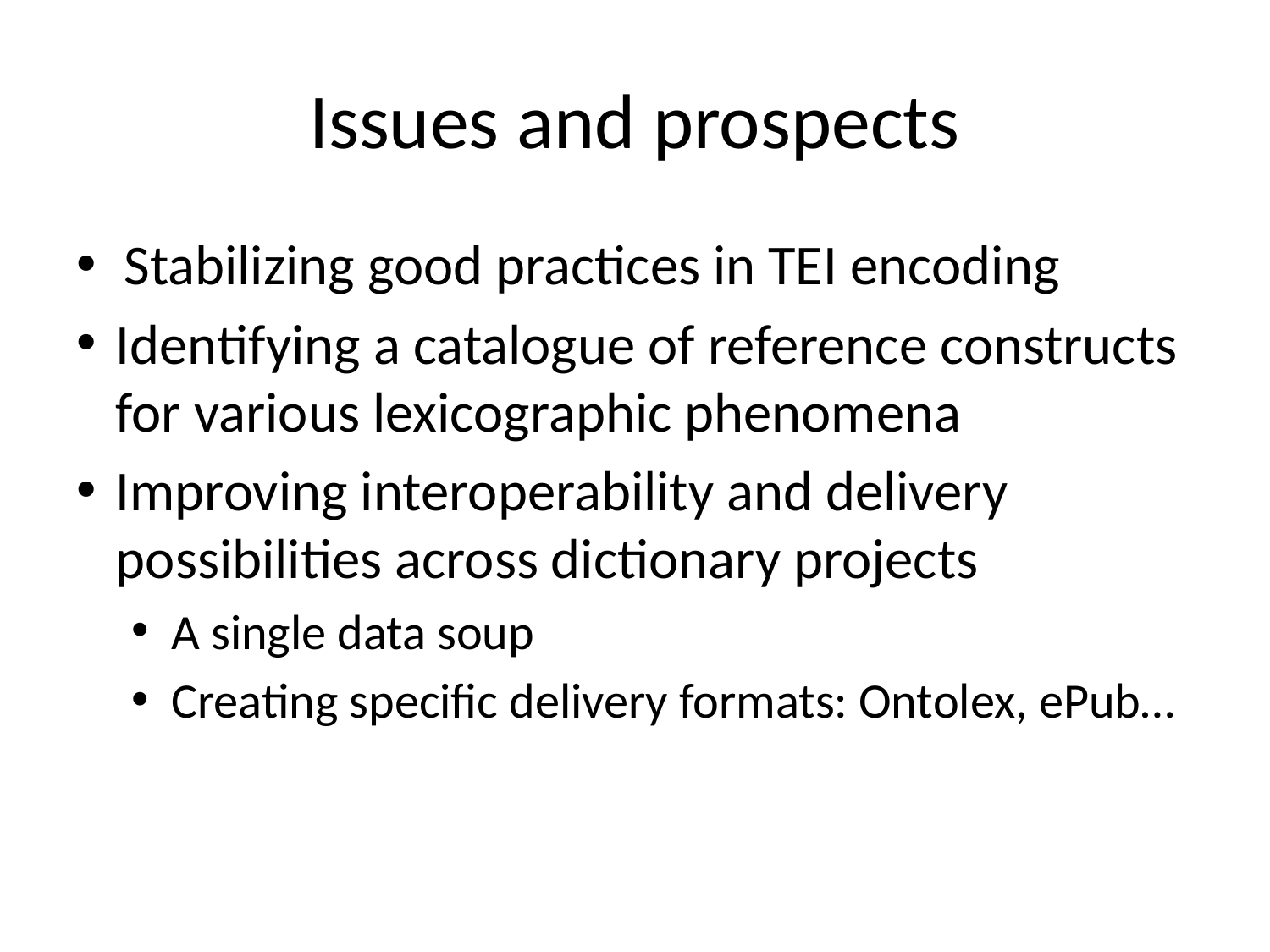

# Issues and prospects
Stabilizing good practices in TEI encoding
Identifying a catalogue of reference constructs for various lexicographic phenomena
Improving interoperability and delivery possibilities across dictionary projects
A single data soup
Creating specific delivery formats: Ontolex, ePub…